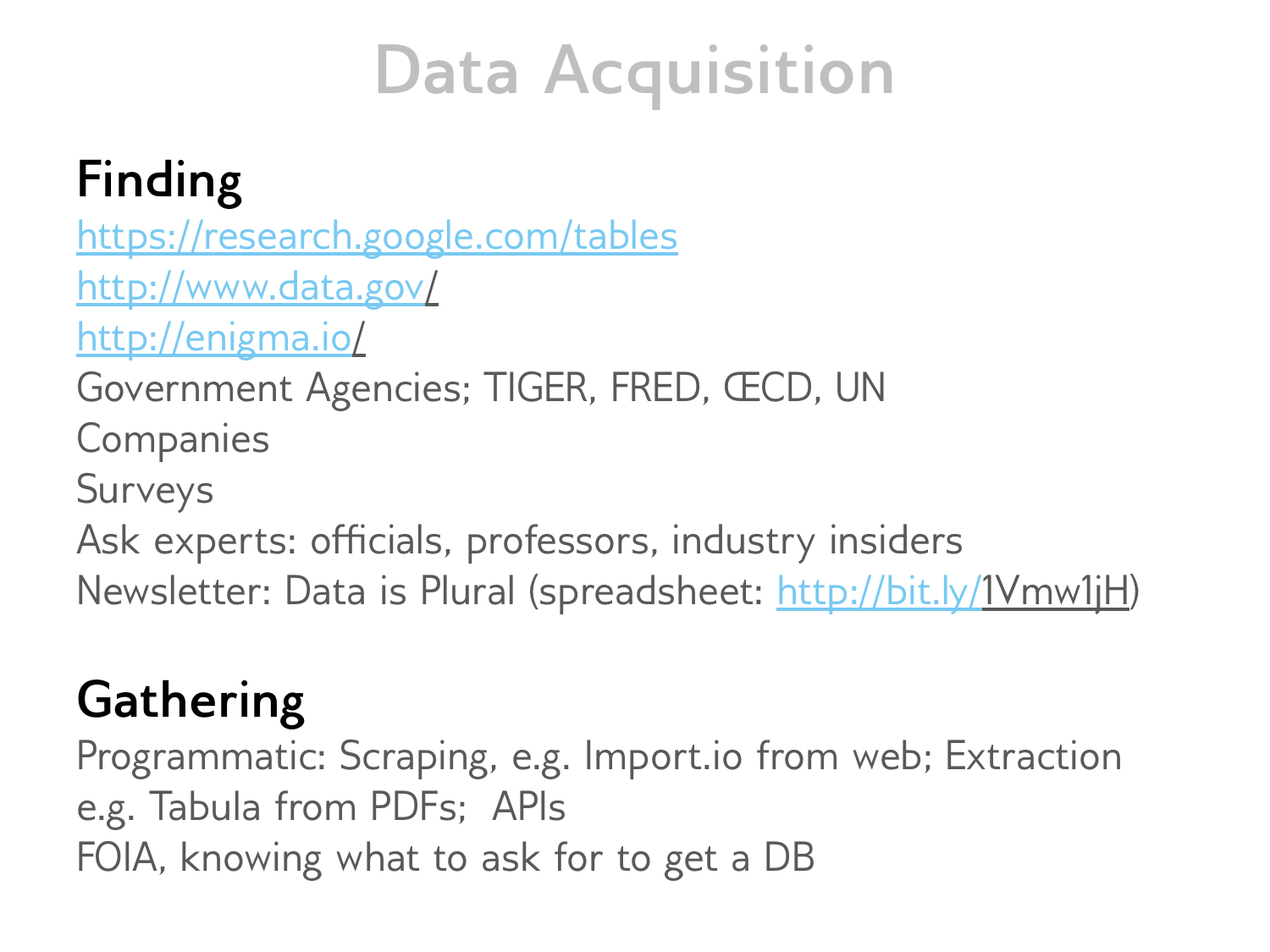

# Data Acquisition
Finding
https://research.google.com/tables
http://www.data.gov/
http://enigma.io/
Government Agencies; TIGER, FRED, OECD, UN
Companies
Surveys
Ask experts: officials, professors, industry insiders
Newsletter: Data is Plural (spreadsheet: http://bit.ly/1Vmw1jH)

Gathering
Programmatic: Scraping, e.g. Import.io from web; Extraction e.g. Tabula from PDFs;  APIs
FOIA, knowing what to ask for to get a DB